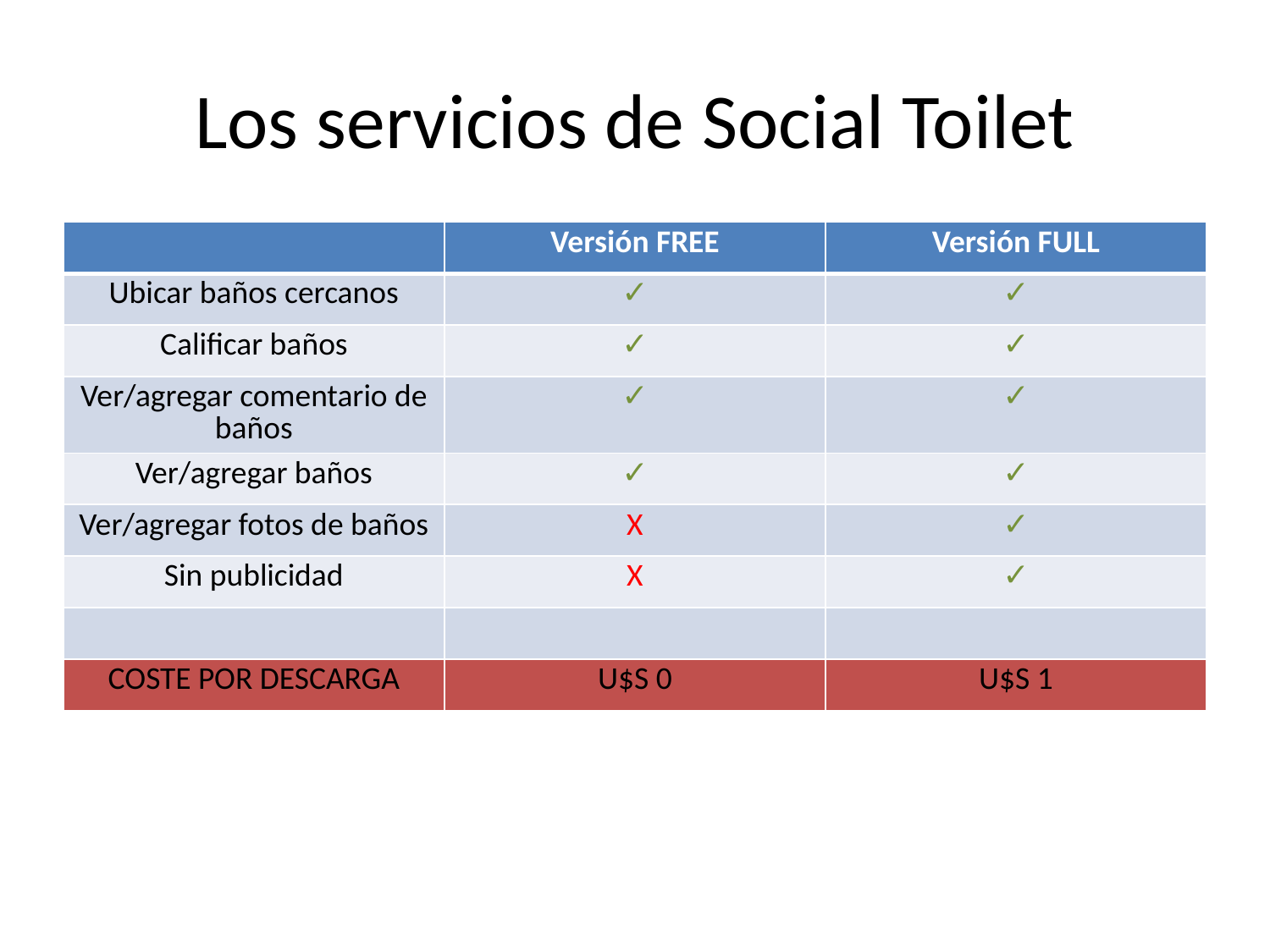

# Los servicios de Social Toilet
|  | Versión FREE | Versión FULL |
| --- | --- | --- |
| Ubicar baños cercanos | ✓ | ✓ |
| Calificar baños | ✓ | ✓ |
| Ver/agregar comentario de baños | ✓ | ✓ |
| Ver/agregar baños | ✓ | ✓ |
| Ver/agregar fotos de baños | X | ✓ |
| Sin publicidad | X | ✓ |
|  |  |  |
| COSTE POR DESCARGA | U$S 0 | U$S 1 |